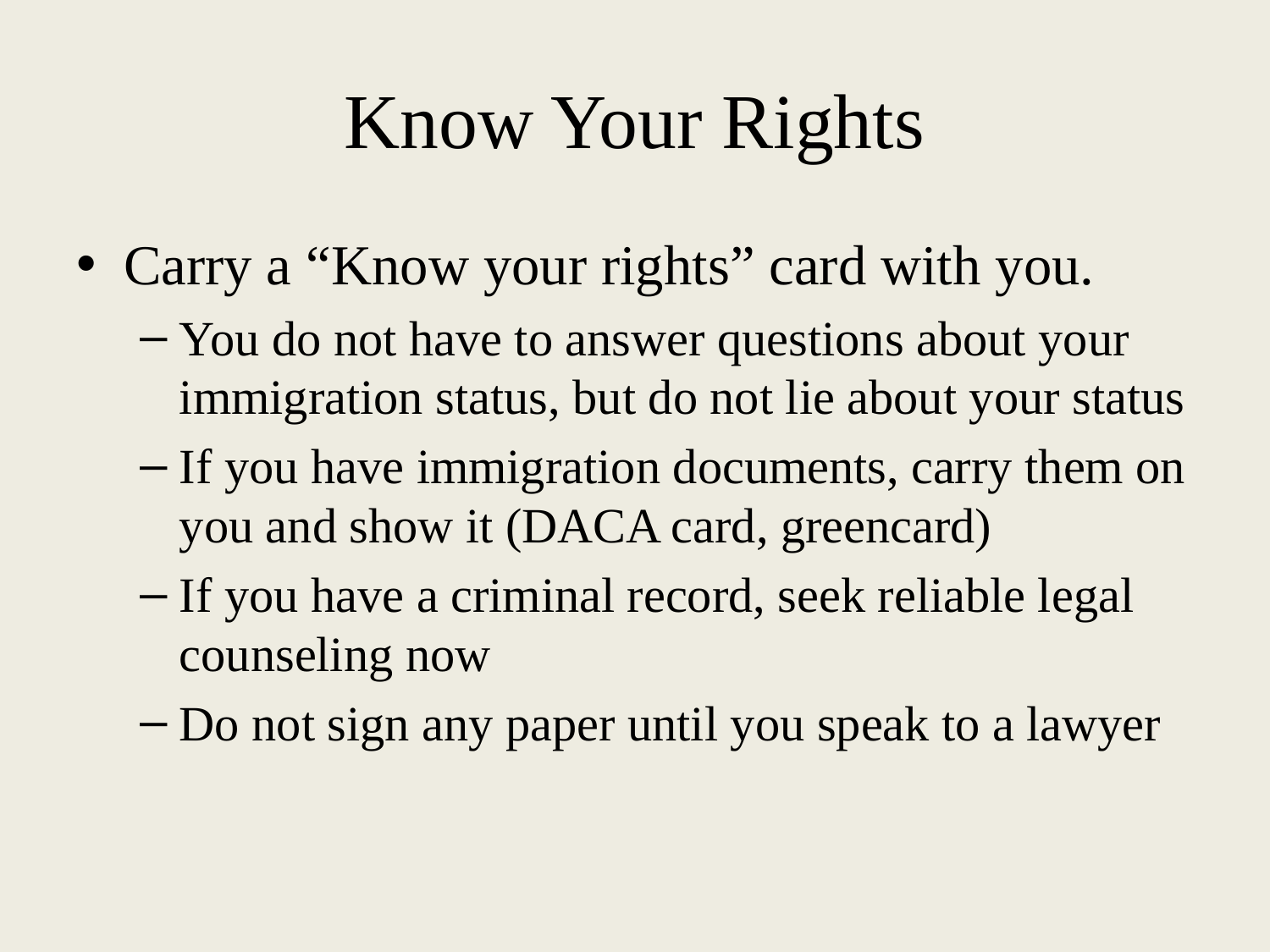

# Know Your Rights
Carry a “Know your rights” card with you.
You do not have to answer questions about your immigration status, but do not lie about your status
If you have immigration documents, carry them on you and show it (DACA card, greencard)
If you have a criminal record, seek reliable legal counseling now
Do not sign any paper until you speak to a lawyer